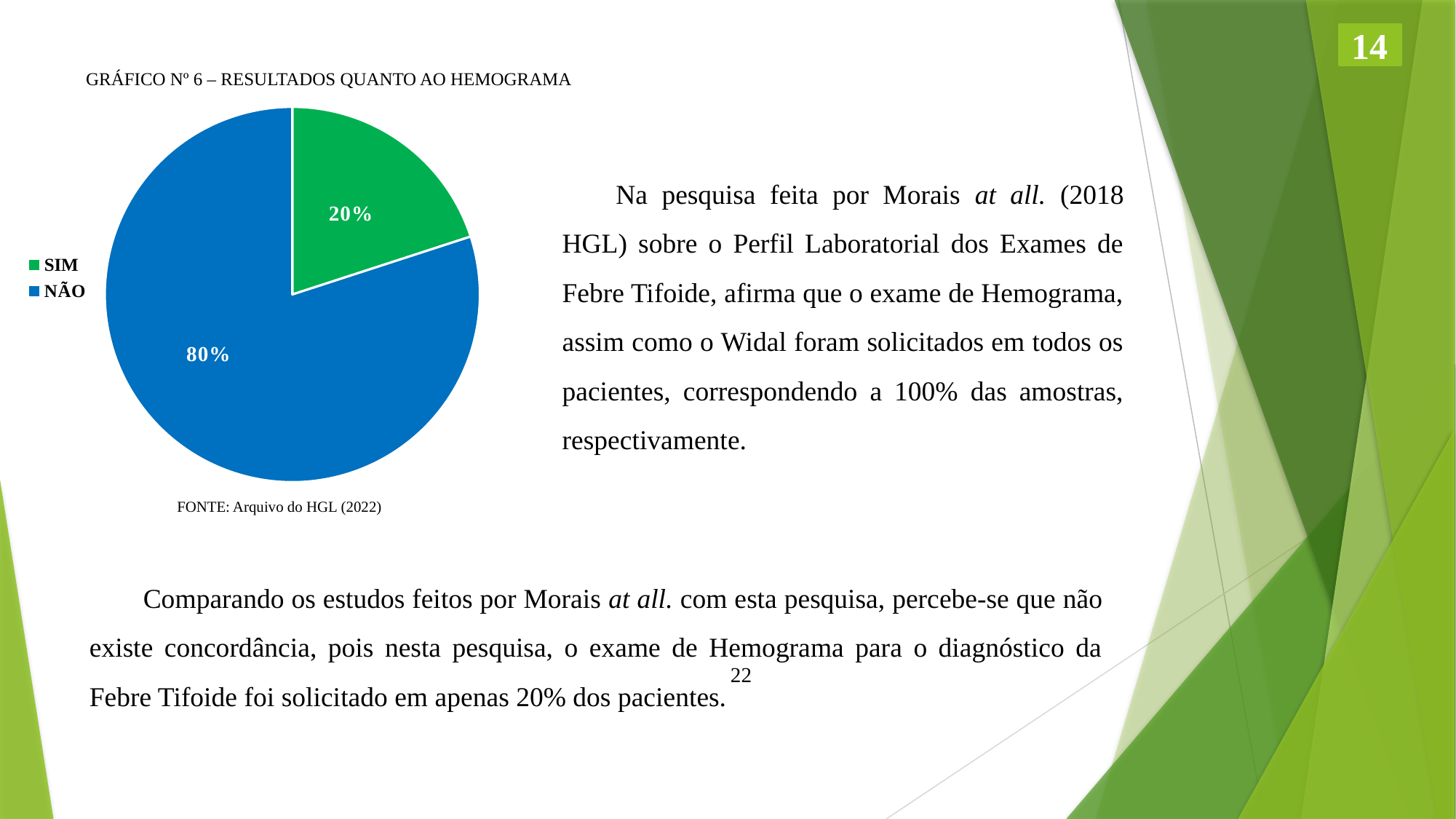

14

GRÁFICO Nº 6 – RESULTADOS QUANTO AO HEMOGRAMA

### Chart

| Category | Vendas |
|---|---|
| SIM | 0.2 |
| NÃO | 0.8 |
Na pesquisa feita por Morais at all. (2018 HGL) sobre o Perfil Laboratorial dos Exames de Febre Tifoide, afirma que o exame de Hemograma, assim como o Widal foram solicitados em todos os pacientes, correspondendo a 100% das amostras, respectivamente.
FONTE: Arquivo do HGL (2022)
Comparando os estudos feitos por Morais at all. com esta pesquisa, percebe-se que não existe concordância, pois nesta pesquisa, o exame de Hemograma para o diagnóstico da Febre Tifoide foi solicitado em apenas 20% dos pacientes.
22